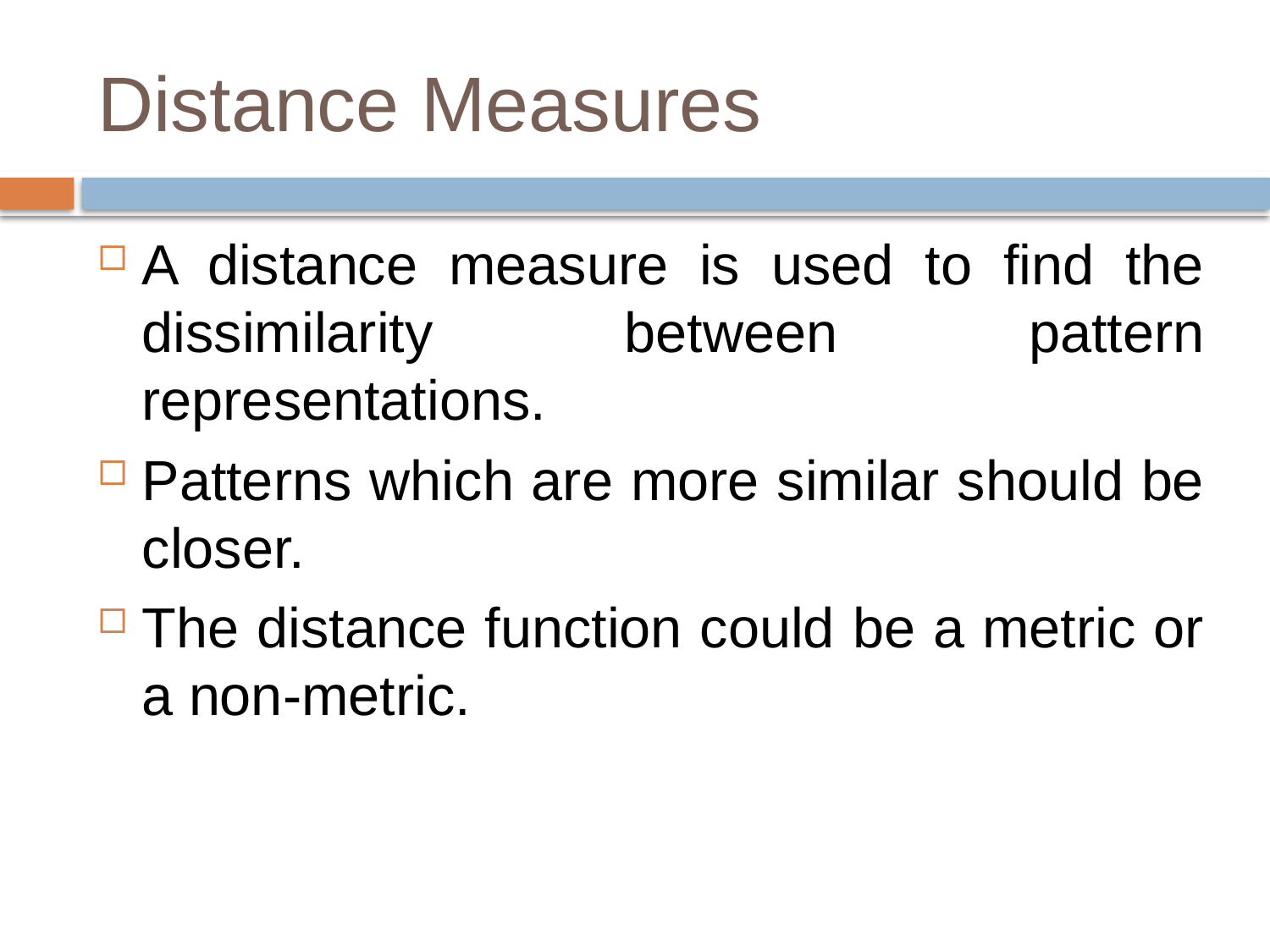

Distance Measures
A distance measure is used to find the dissimilarity between pattern representations.
Patterns which are more similar should be closer.
The distance function could be a metric or a non-metric.